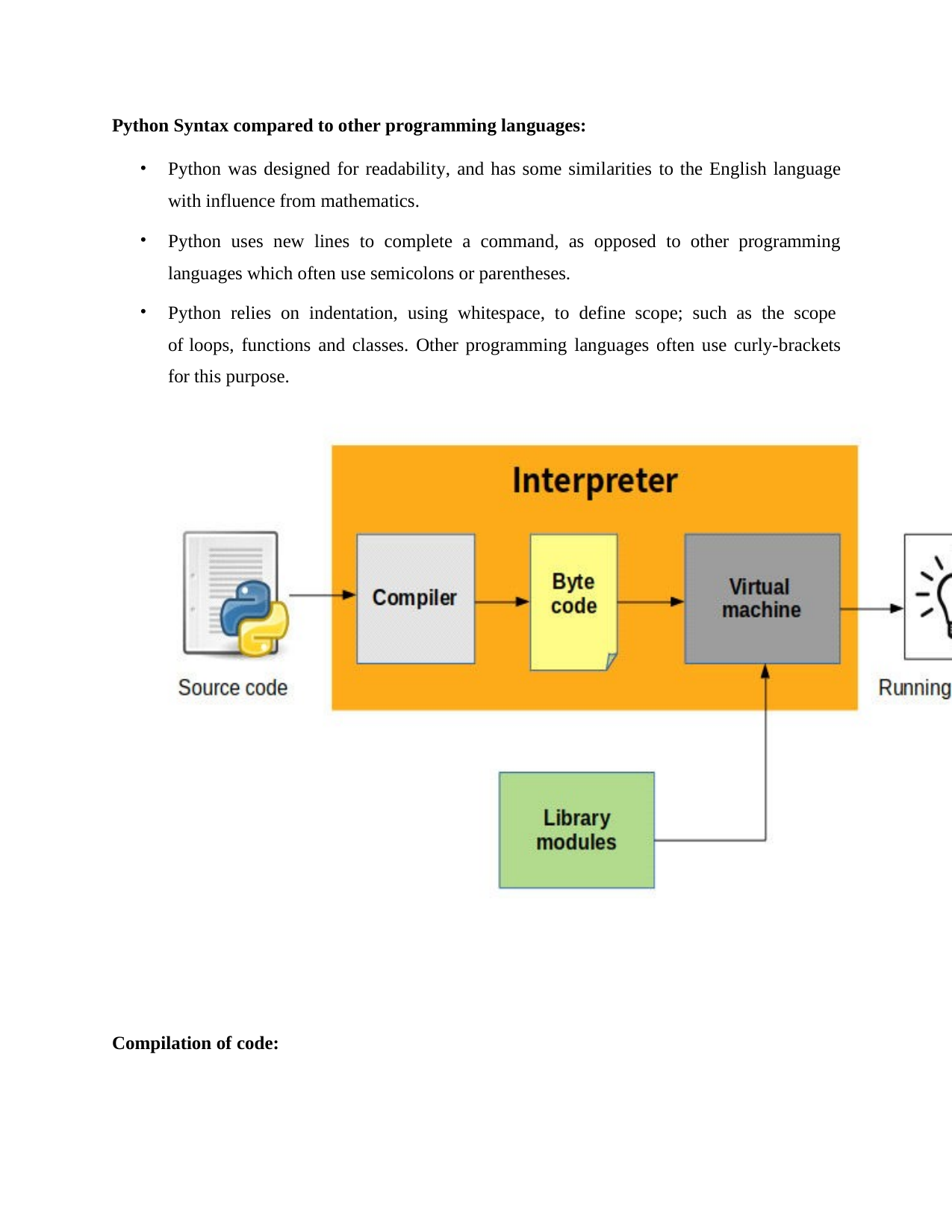

Python Syntax compared to other programming languages:
Python was designed for readability, and has some similarities to the English language with influence from mathematics.
Python  uses  new  lines  to  complete  a  command,  as  opposed  to  other  programming languages which often use semicolons or parentheses.
Python  relies  on  indentation,  using  whitespace,  to  define  scope;  such  as  the  scope  of loops, functions and classes. Other programming languages often use curly-brackets for this purpose.

Compilation of code: